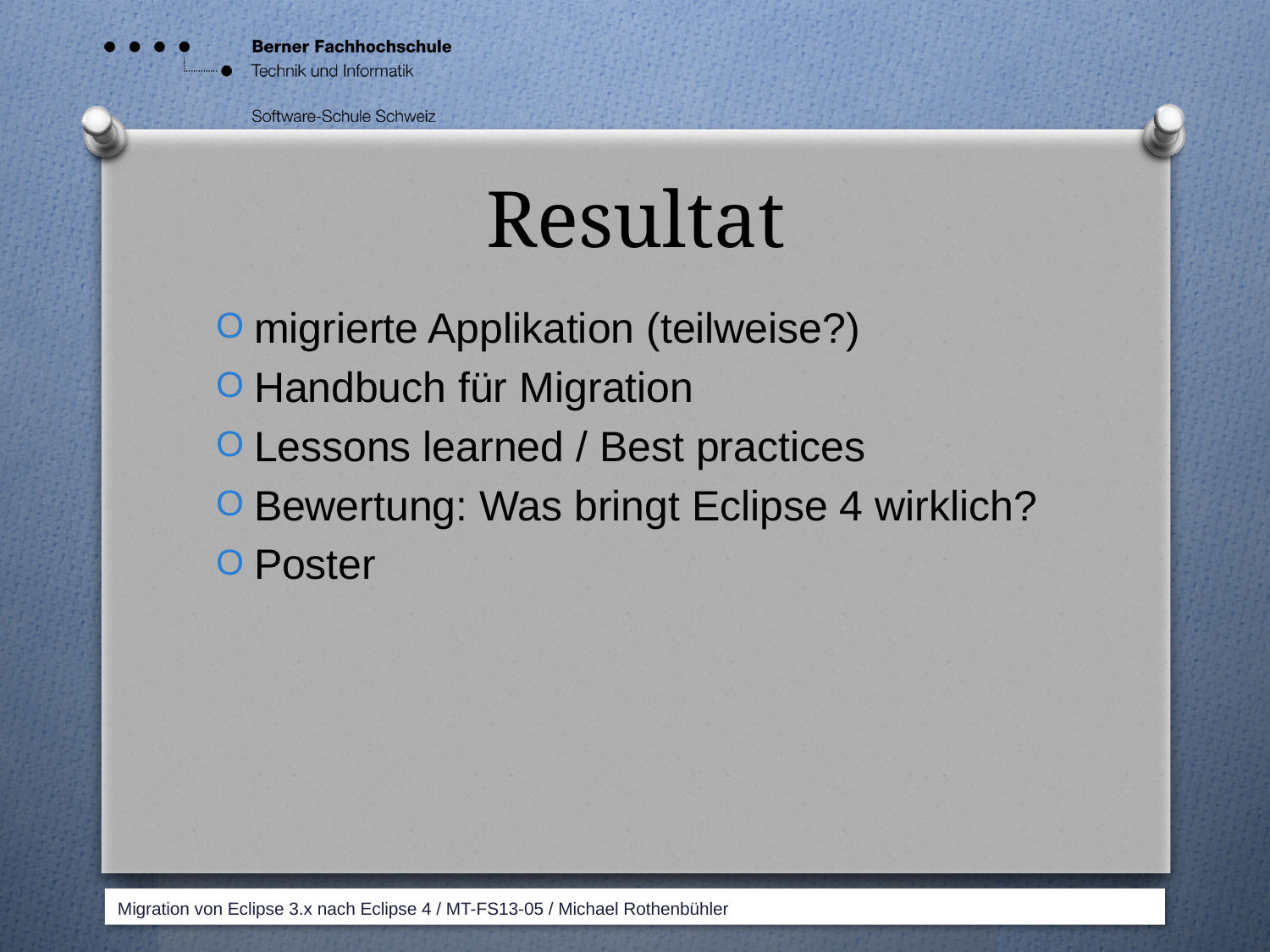

# Resultat
migrierte Applikation (teilweise?)
Handbuch für Migration
Lessons learned / Best practices
Bewertung: Was bringt Eclipse 4 wirklich?
Poster